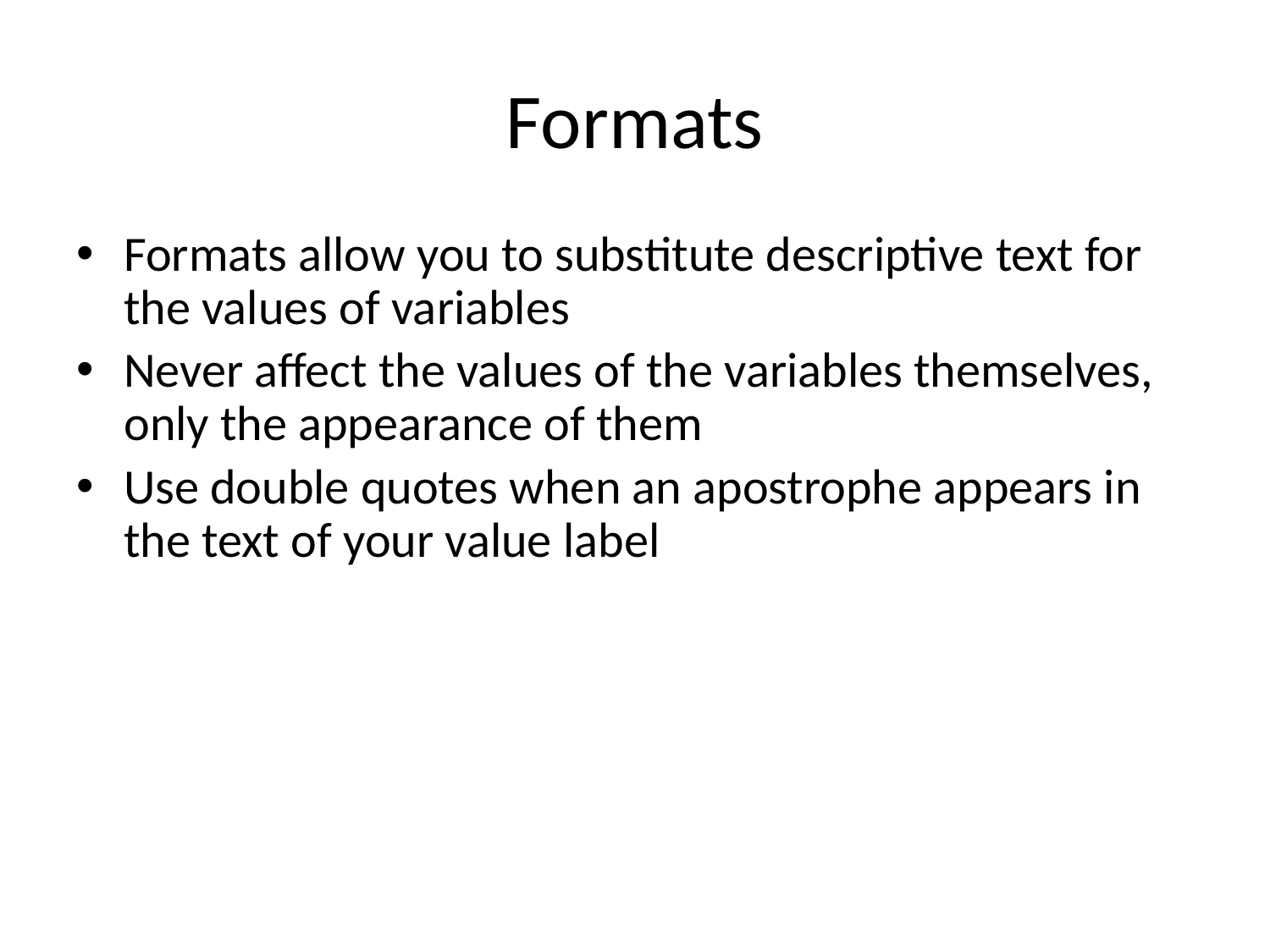

# Formats
Formats allow you to substitute descriptive text for the values of variables
Never affect the values of the variables themselves, only the appearance of them
Use double quotes when an apostrophe appears in the text of your value label